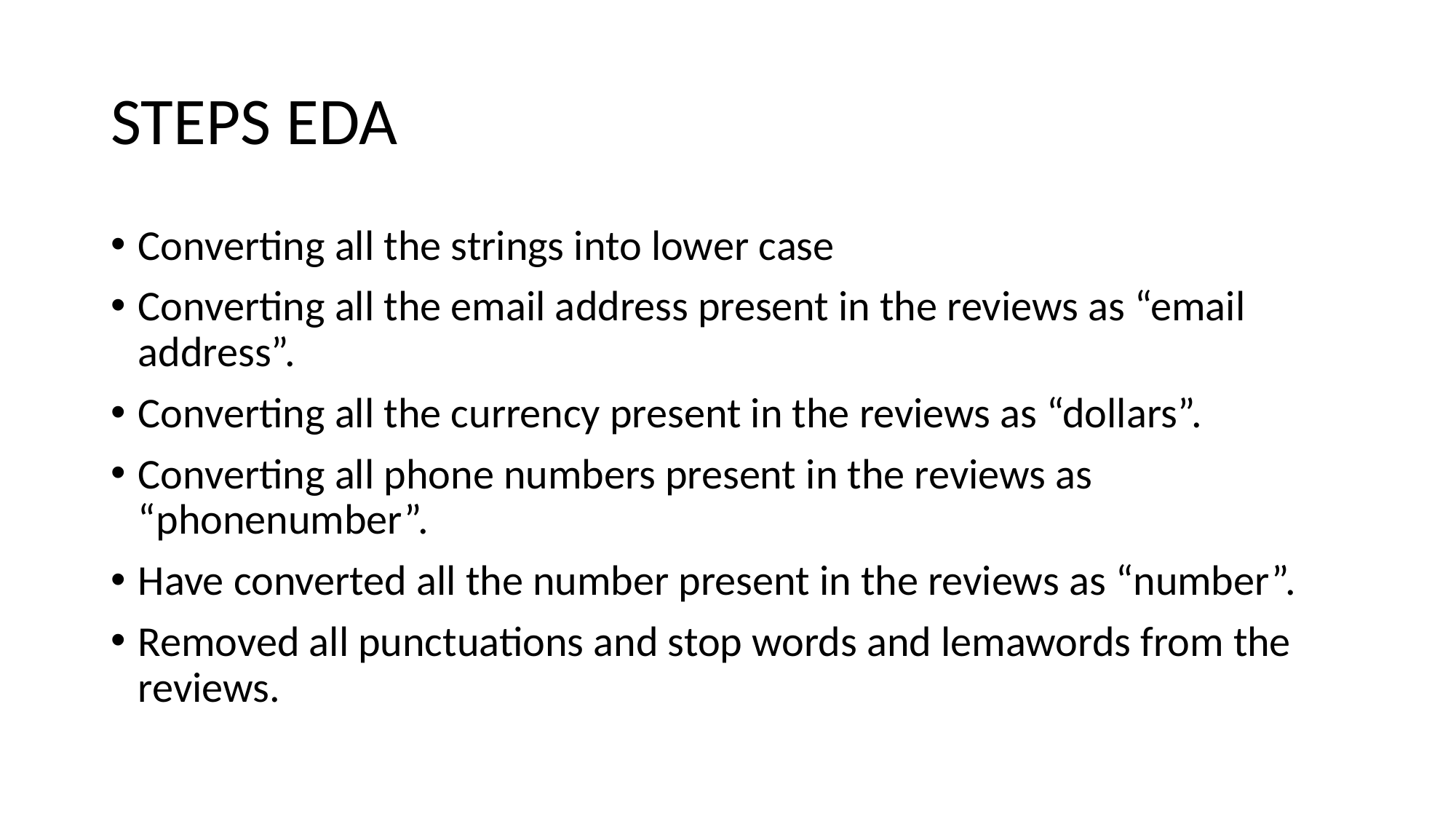

# STEPS EDA
Converting all the strings into lower case
Converting all the email address present in the reviews as “email address”.
Converting all the currency present in the reviews as “dollars”.
Converting all phone numbers present in the reviews as “phonenumber”.
Have converted all the number present in the reviews as “number”.
Removed all punctuations and stop words and lemawords from the reviews.